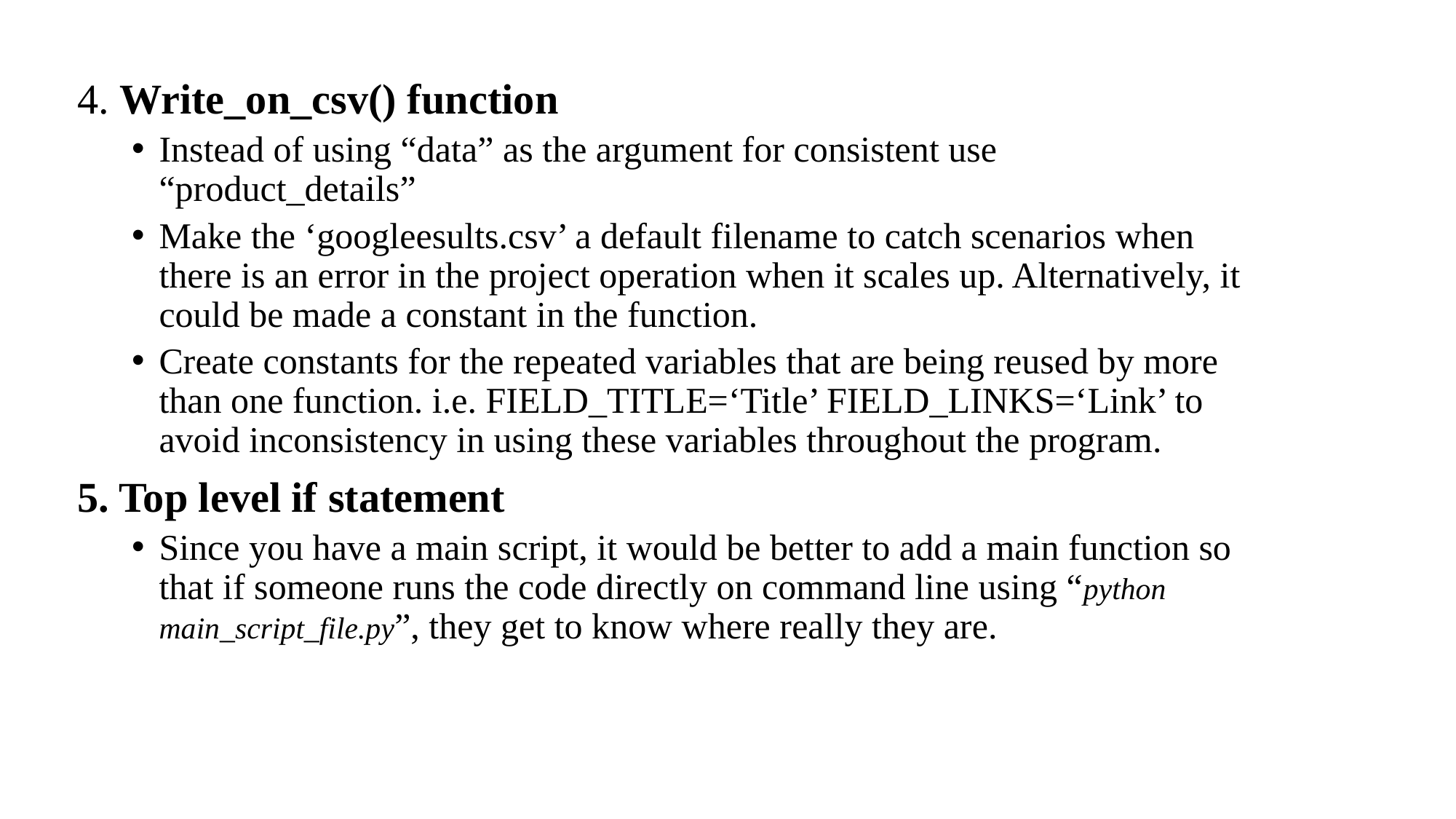

4. Write_on_csv() function
Instead of using “data” as the argument for consistent use “product_details”
Make the ‘googleesults.csv’ a default filename to catch scenarios when there is an error in the project operation when it scales up. Alternatively, it could be made a constant in the function.
Create constants for the repeated variables that are being reused by more than one function. i.e. FIELD_TITLE=‘Title’ FIELD_LINKS=‘Link’ to avoid inconsistency in using these variables throughout the program.
5. Top level if statement
Since you have a main script, it would be better to add a main function so that if someone runs the code directly on command line using “python main_script_file.py”, they get to know where really they are.